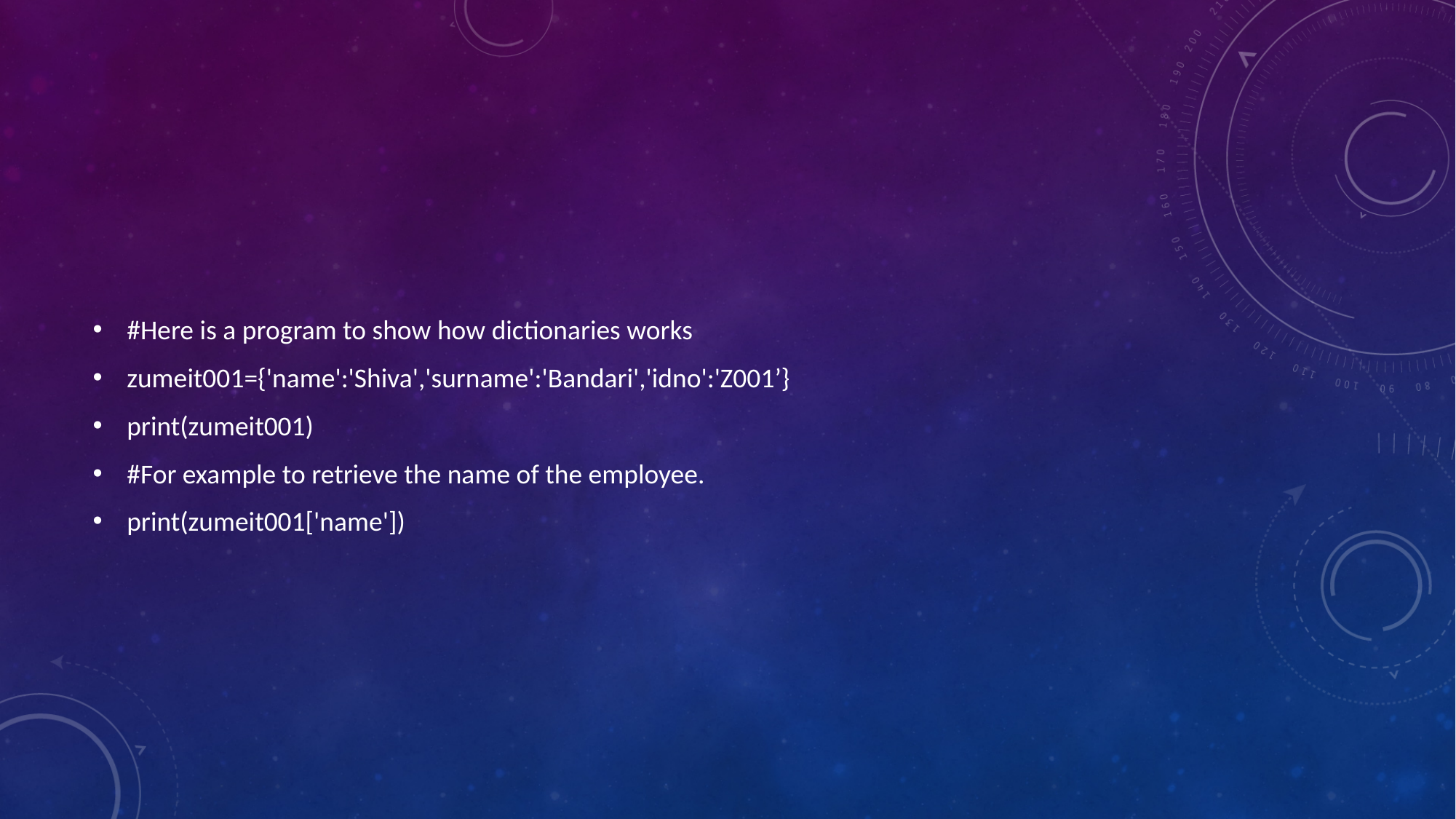

#Here is a program to show how dictionaries works
zumeit001={'name':'Shiva','surname':'Bandari','idno':'Z001’}
print(zumeit001)
#For example to retrieve the name of the employee.
print(zumeit001['name'])